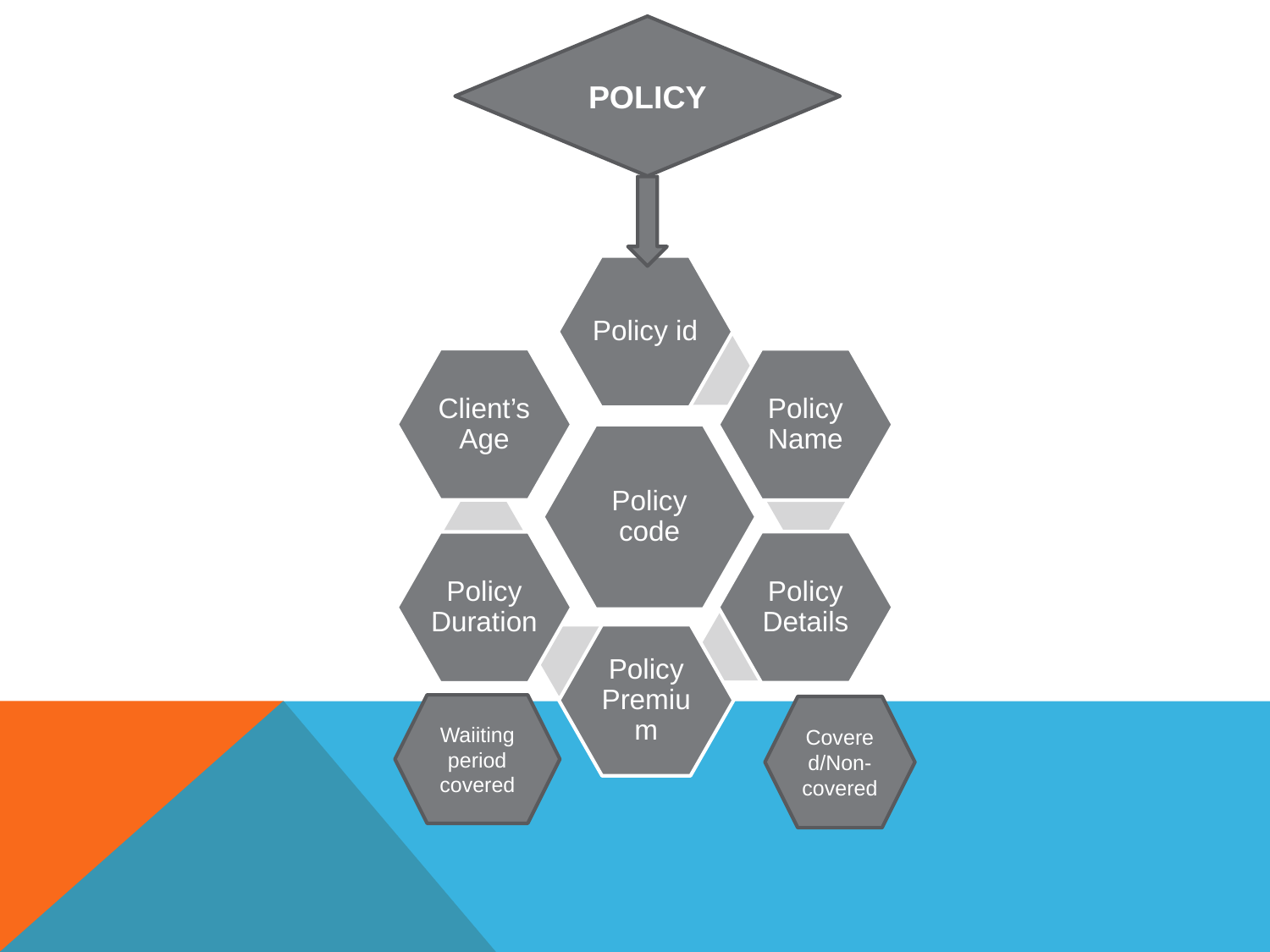

POLICY

Policy code
Policy id
Policy Name
Policy Details
Policy Premium
Policy Duration
Client’s Age
Waiiting period covered
Covered/Non-covered